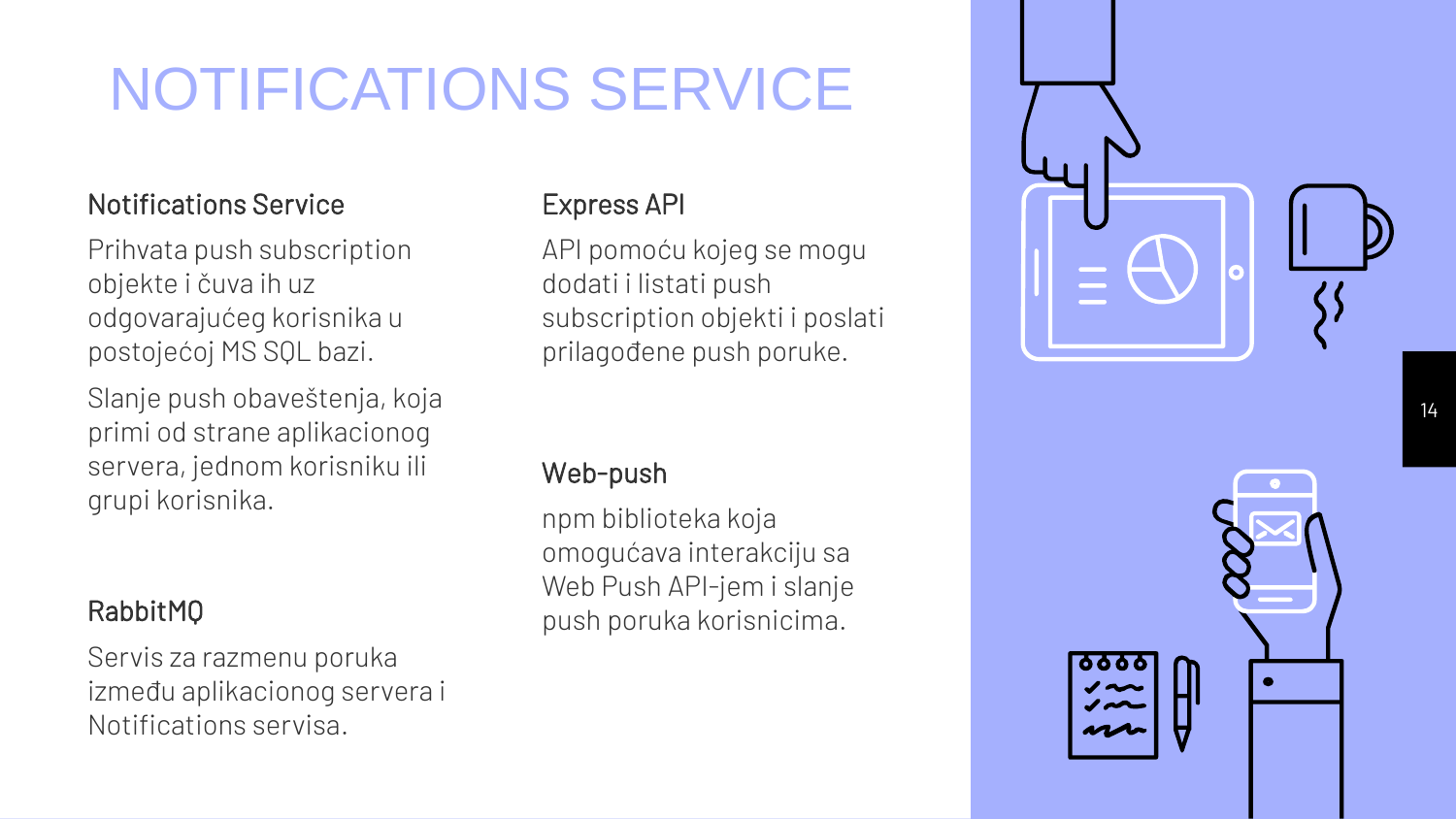

# NOTIFICATIONS SERVICE
Notifications Service
Prihvata push subscription objekte i čuva ih uz odgovarajućeg korisnika u postojećoj MS SQL bazi.
Slanje push obaveštenja, koja primi od strane aplikacionog servera, jednom korisniku ili grupi korisnika.

Express API
API pomoću kojeg se mogu dodati i listati push subscription objekti i poslati prilagođene push poruke.

14
Web-push
npm biblioteka koja omogućava interakciju sa  Web Push API-jem i slanje push poruka korisnicima.
RabbitMQ
Servis za razmenu poruka između aplikacionog servera i Notifications servisa.